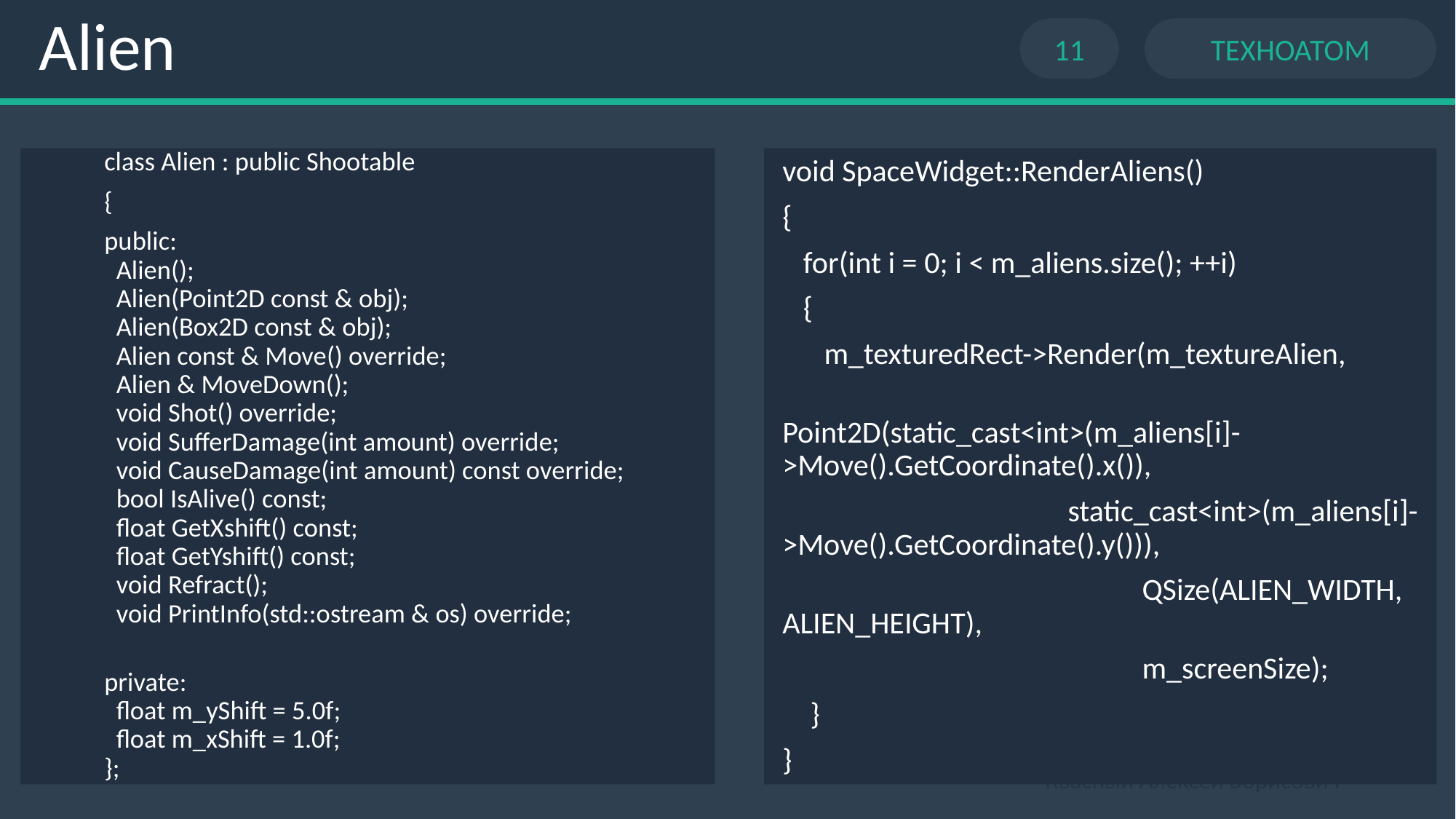

# Alien
11
ТЕХНОАТОМ
class Alien : public Shootable
{
public:
  Alien();
  Alien(Point2D const & obj);
  Alien(Box2D const & obj);
  Alien const & Move() override;
  Alien & MoveDown();
  void Shot() override;
  void SufferDamage(int amount) override;
  void CauseDamage(int amount) const override;
  bool IsAlive() const;
  float GetXshift() const;
  float GetYshift() const;
  void Refract();
  void PrintInfo(std::ostream & os) override;
private:
  float m_yShift = 5.0f;
  float m_xShift = 1.0f;
};

void SpaceWidget::RenderAliens()
{
   for(int i = 0; i < m_aliens.size(); ++i)
   {
      m_texturedRect->Render(m_textureAlien,
                                                     Point2D(static_cast<int>(m_aliens[i]->Move().GetCoordinate().x()),
			                            static_cast<int>(m_aliens[i]->Move().GetCoordinate().y())),
                                                    QSize(ALIEN_WIDTH, ALIEN_HEIGHT),
                                                    m_screenSize);
    }
}
Квасный Алексей Борисович